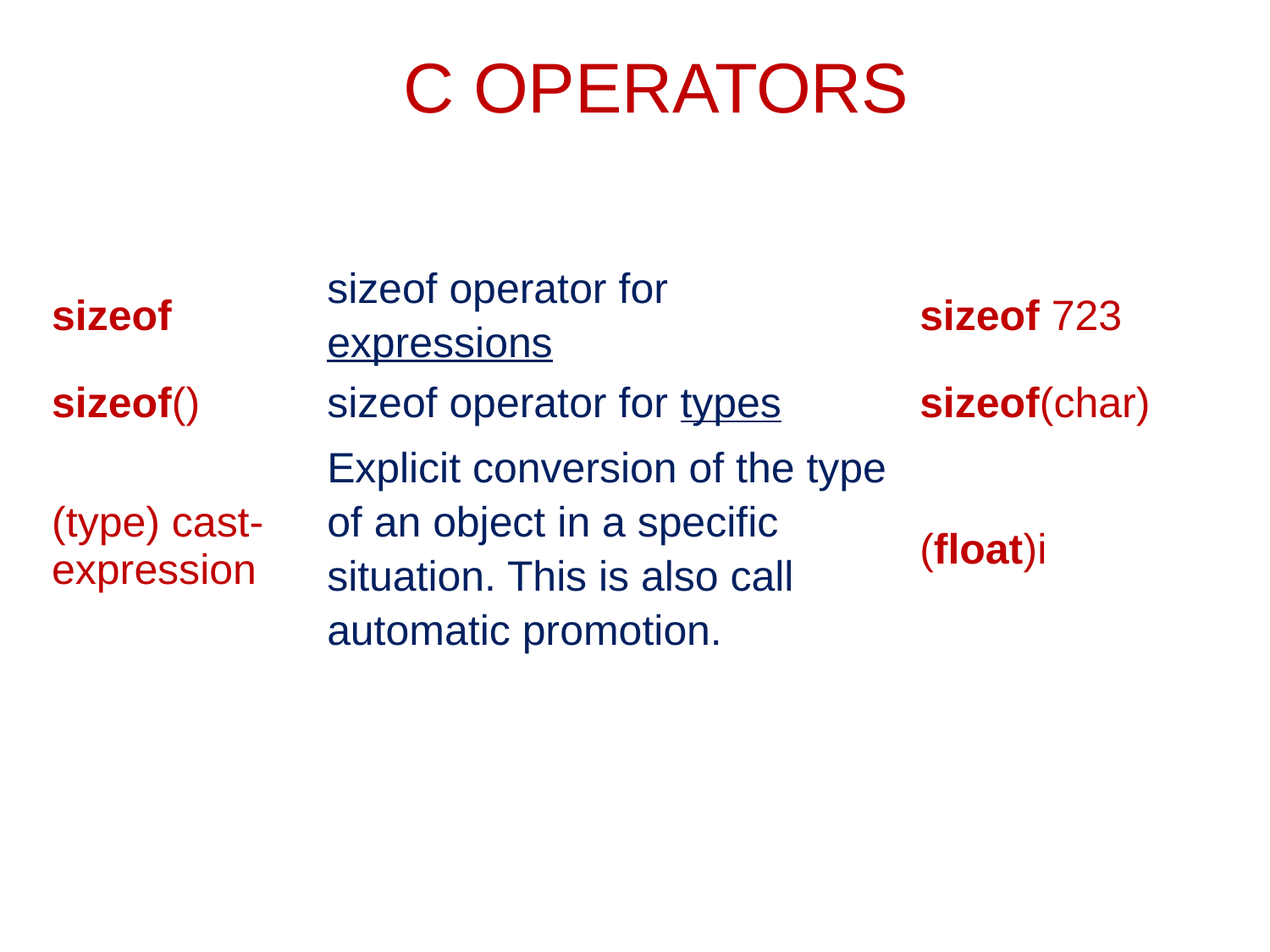

# C OPERATORS
| sizeof | sizeof operator for expressions | sizeof 723 |
| --- | --- | --- |
| sizeof() | sizeof operator for types | sizeof(char) |
| (type) cast-expression | Explicit conversion of the type of an object in a specific situation. This is also call automatic promotion. | (float)i |